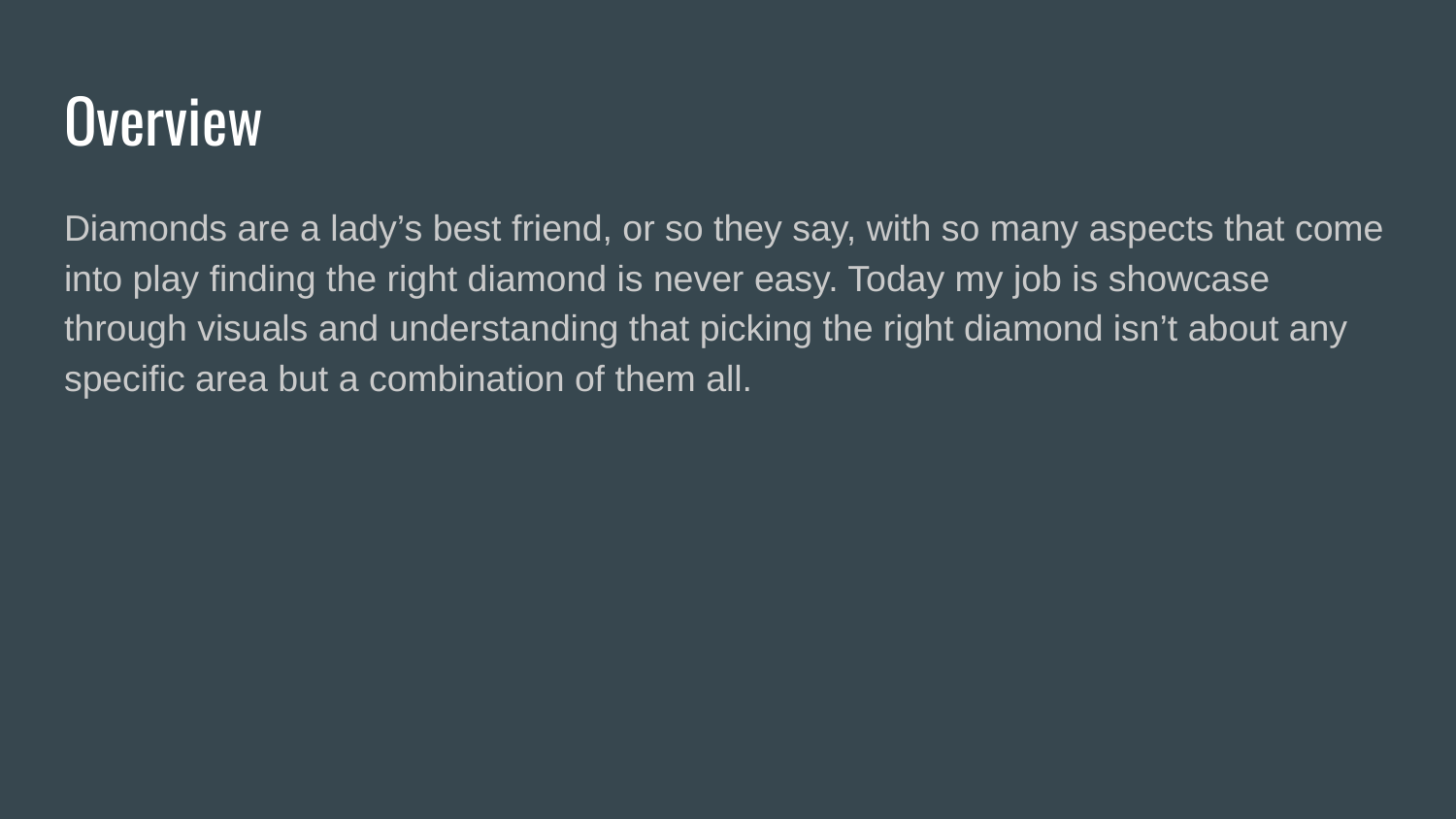

# Overview
Diamonds are a lady’s best friend, or so they say, with so many aspects that come into play finding the right diamond is never easy. Today my job is showcase through visuals and understanding that picking the right diamond isn’t about any specific area but a combination of them all.